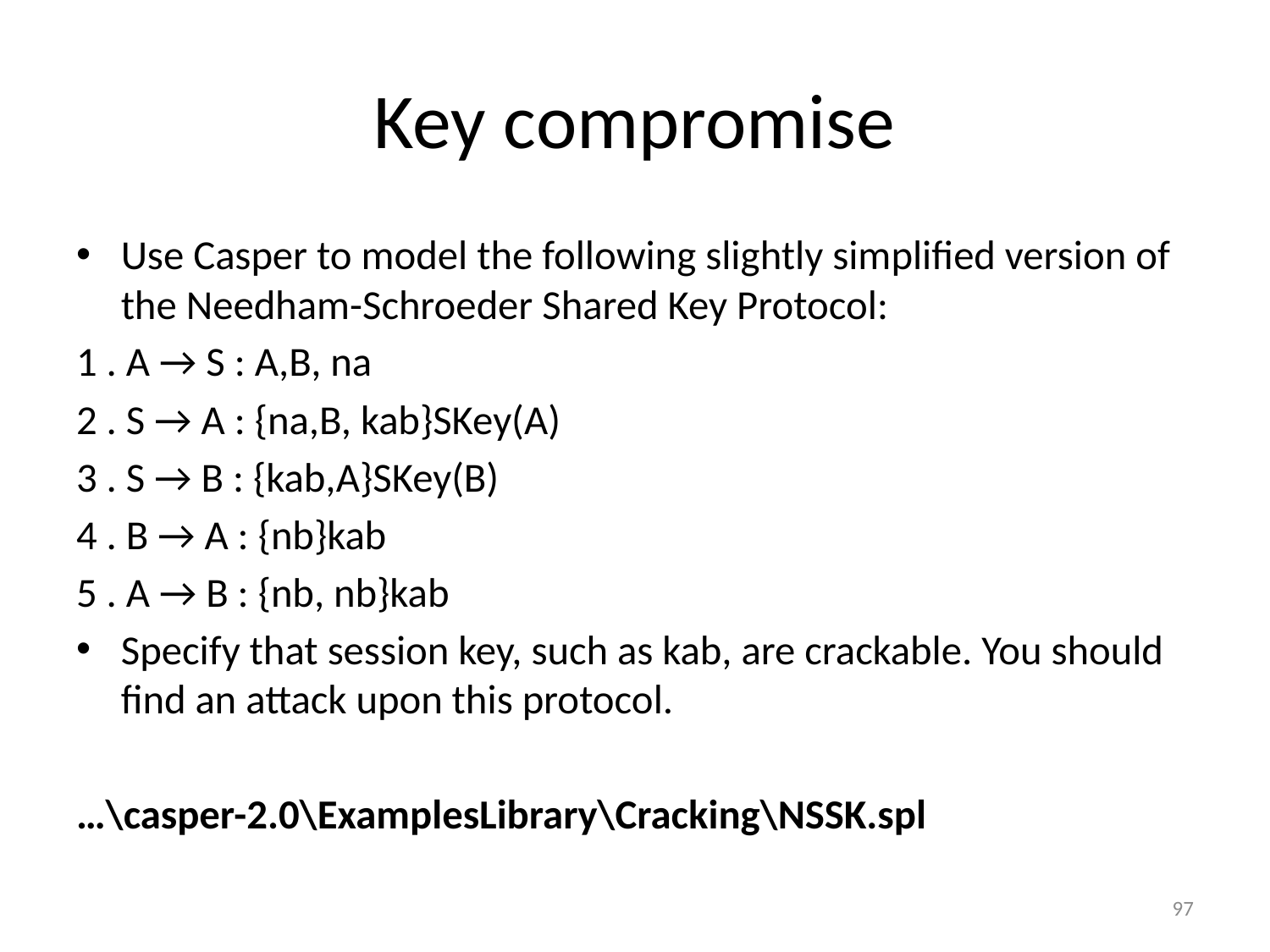

# Key compromise
Use Casper to model the following slightly simplified version of the Needham-Schroeder Shared Key Protocol:
1 . A → S : A,B, na
2 . S → A : {na,B, kab}SKey(A)
3 . S → B : {kab,A}SKey(B)
4 . B → A : {nb}kab
5 . A → B : {nb, nb}kab
Specify that session key, such as kab, are crackable. You should find an attack upon this protocol.

…\casper-2.0\ExamplesLibrary\Cracking\NSSK.spl
97